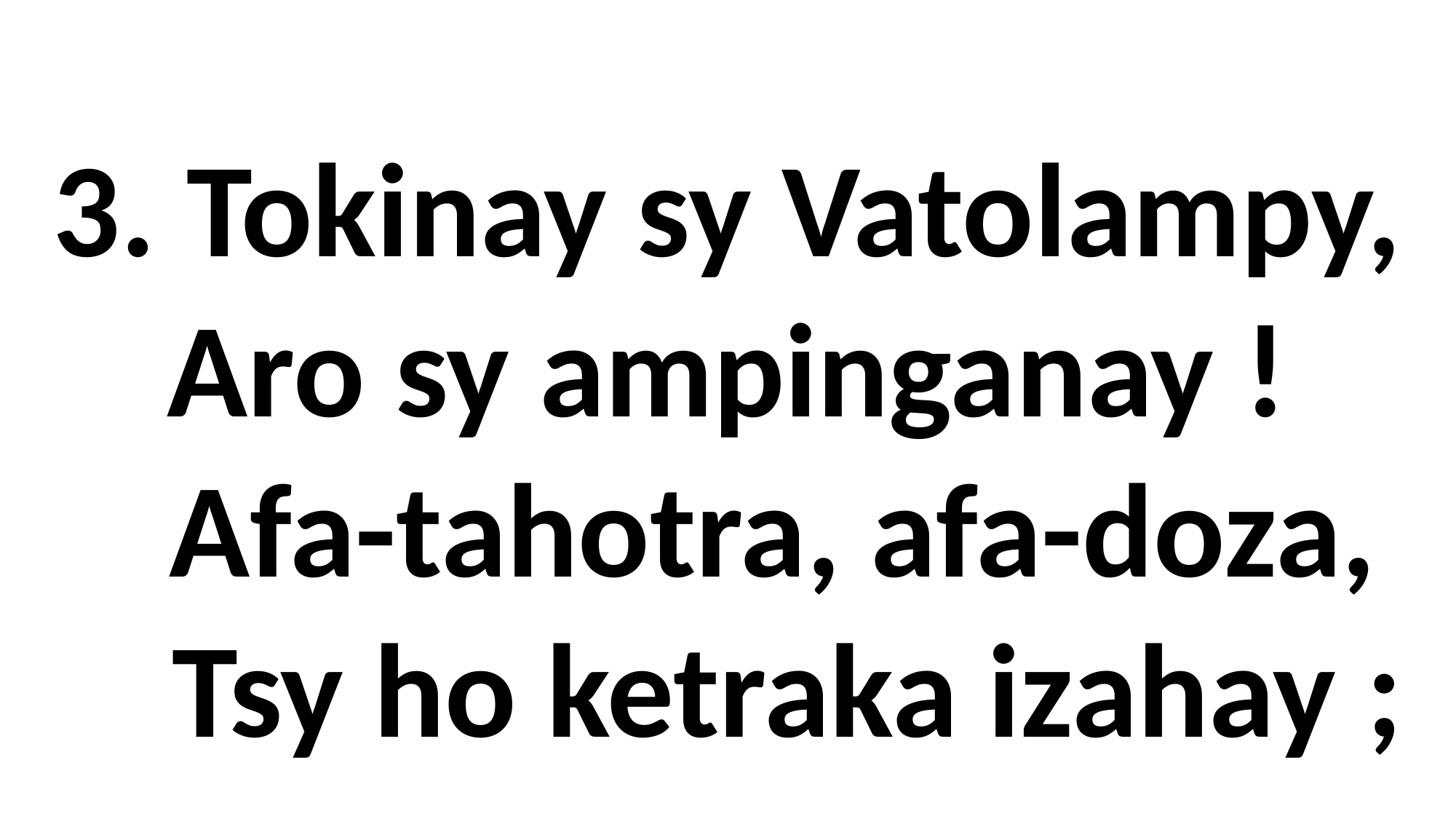

3. Tokinay sy Vatolampy,
Aro sy ampinganay !
   Afa-tahotra, afa-doza,
    Tsy ho ketraka izahay ;